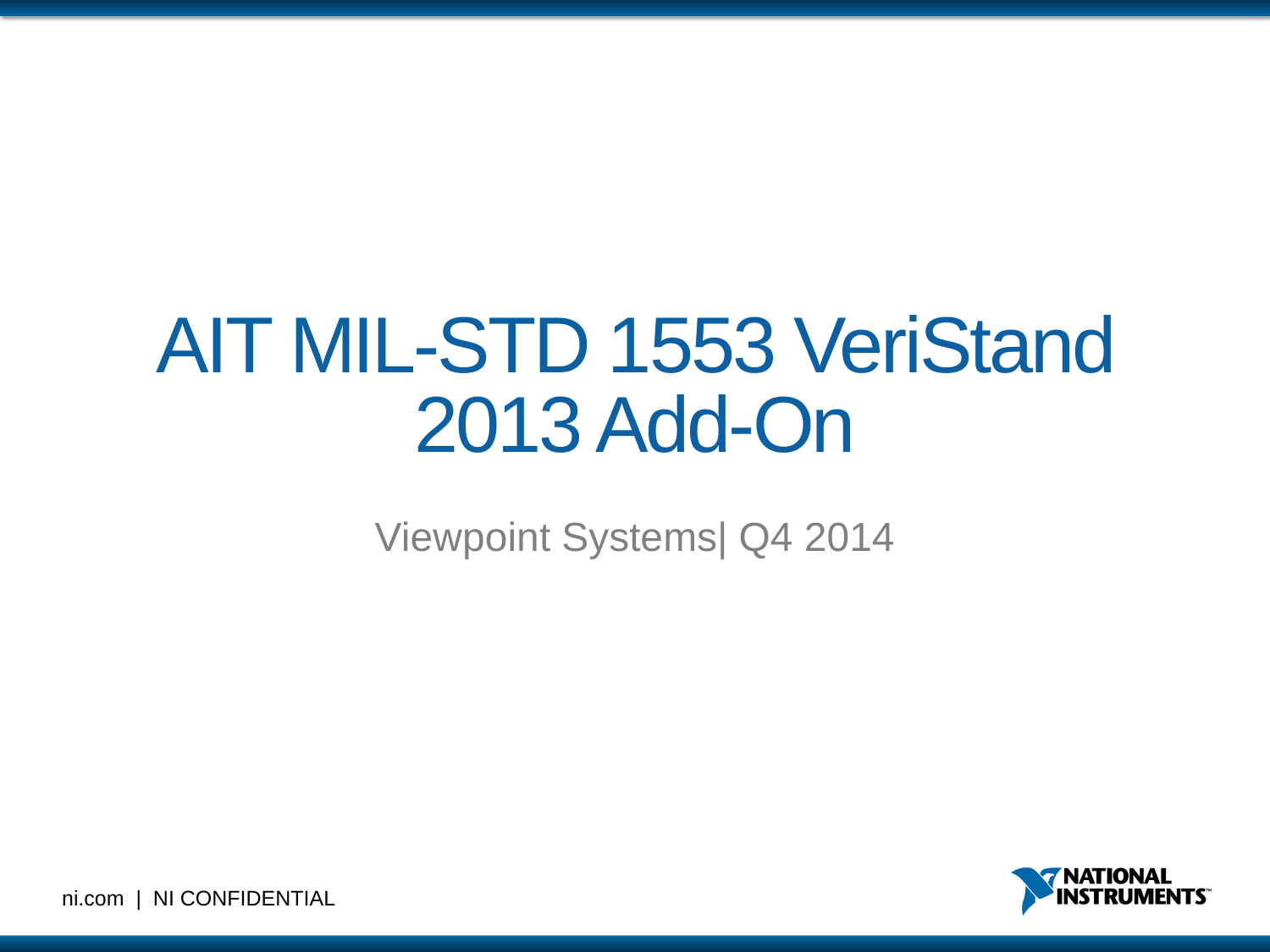

# AIT MIL-STD 1553 VeriStand 2013 Add-On
Viewpoint Systems| Q4 2014